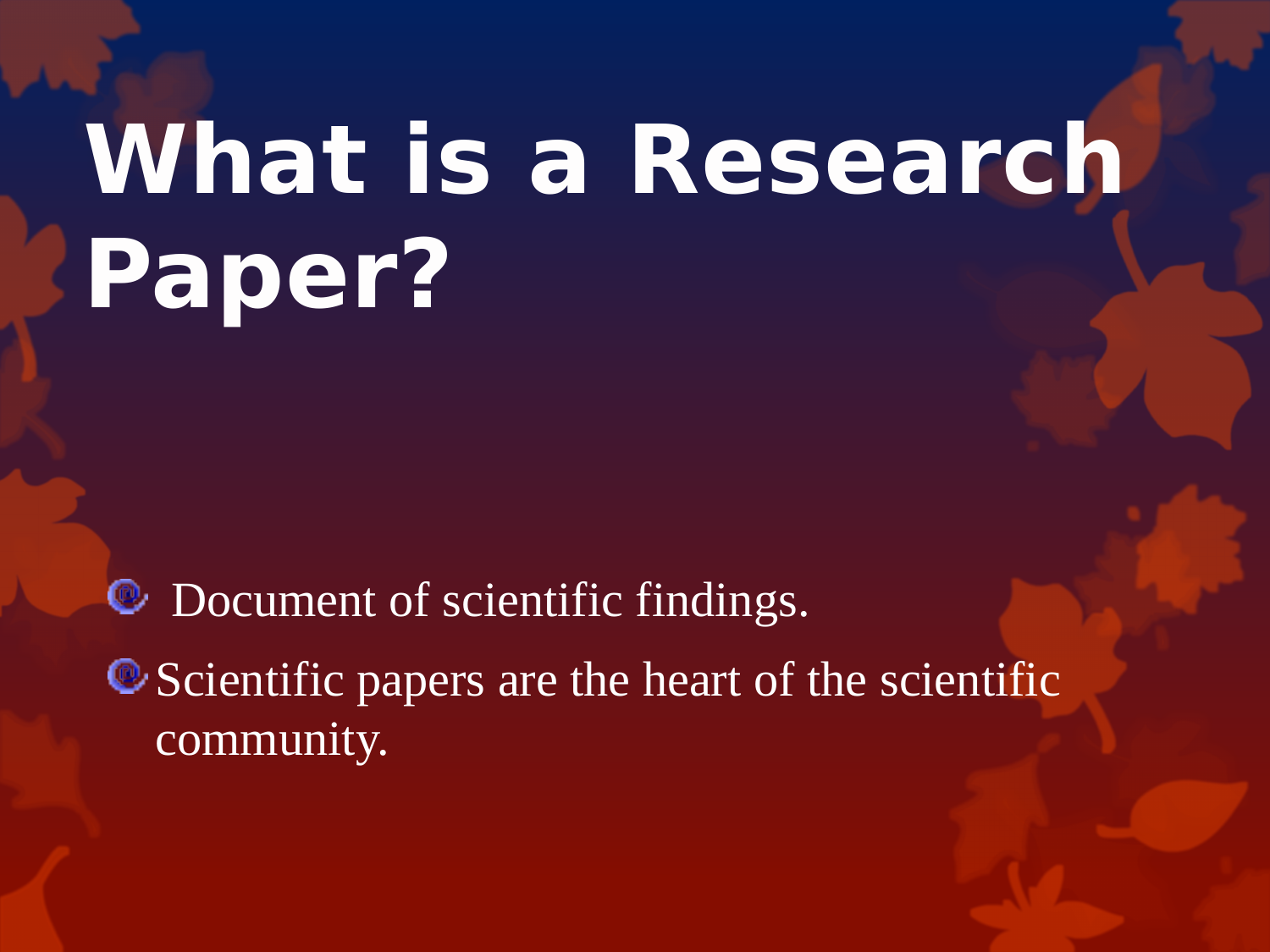

What is a Research
Paper?
 Document of scientific findings.
Scientific papers are the heart of the scientific     community.